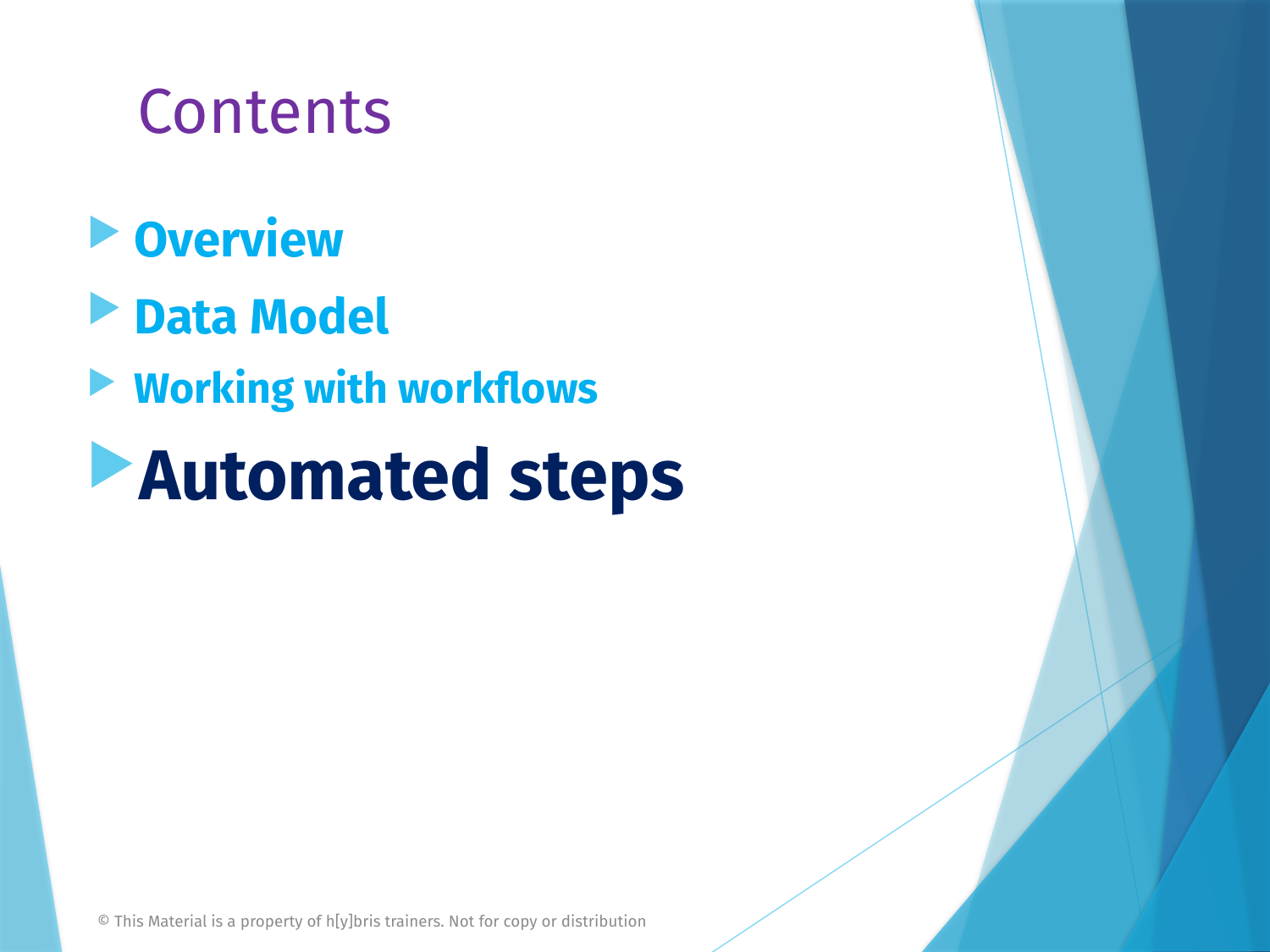

# Contents
Overview
Data Model
Working with workflows
Automated steps
© This Material is a property of h[y]bris trainers. Not for copy or distribution